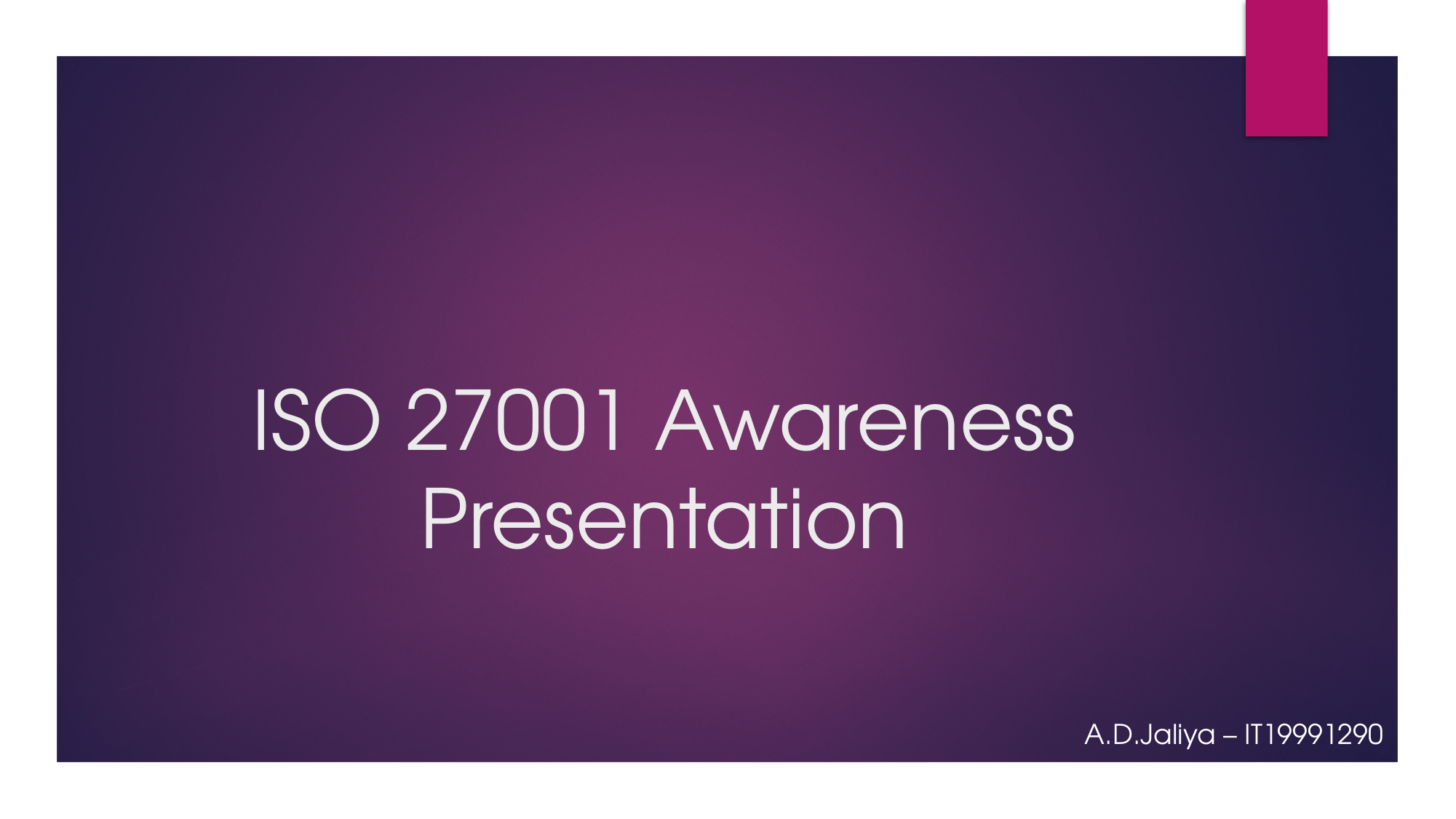

# ISO 27001 Awareness Presentation
A.D.Jaliya – IT19991290